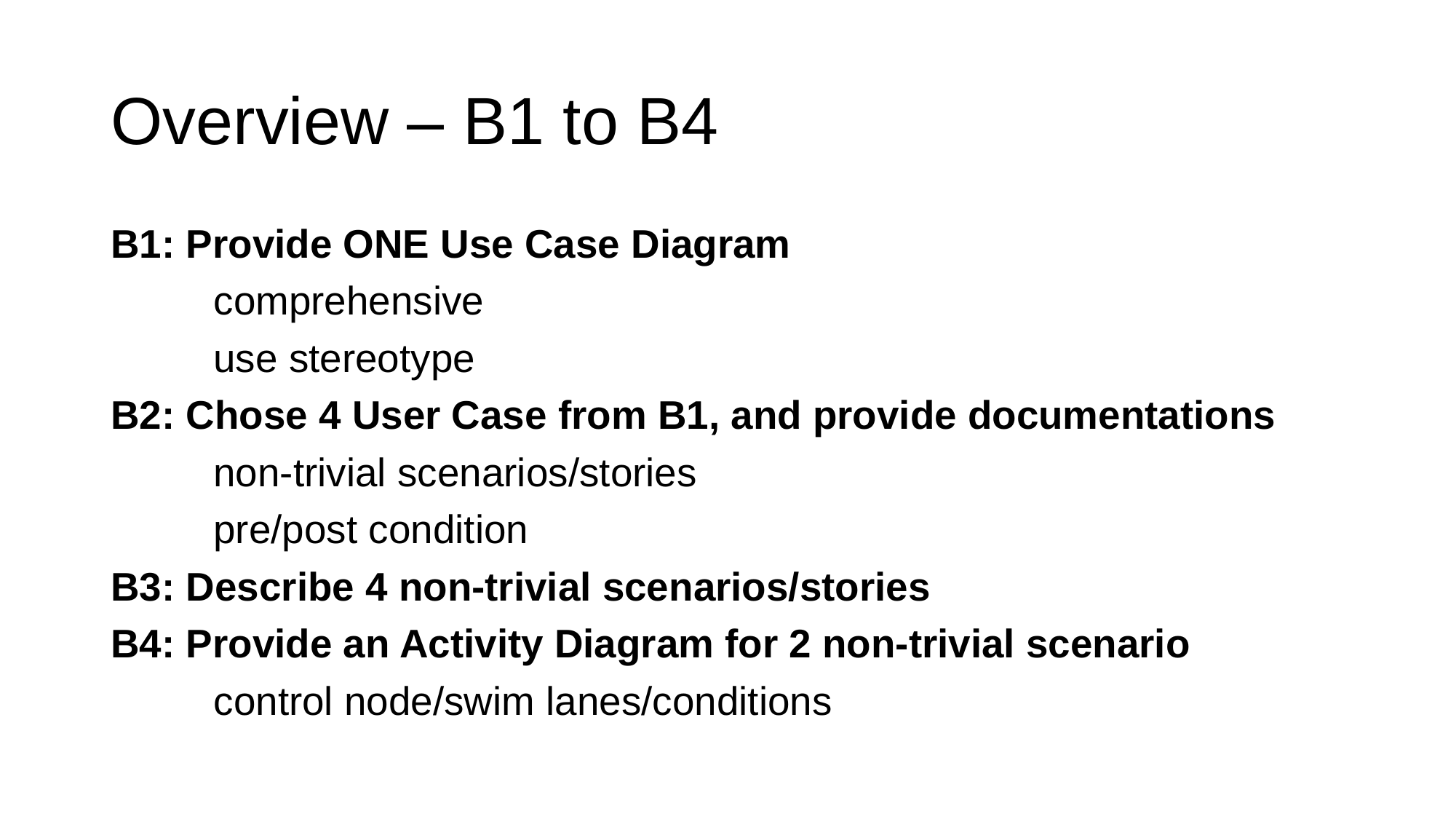

# Overview – B1 to B4
B1: Provide ONE Use Case Diagram
	comprehensive
	use stereotype
B2: Chose 4 User Case from B1, and provide documentations
	non-trivial scenarios/stories
	pre/post condition
B3: Describe 4 non-trivial scenarios/stories
B4: Provide an Activity Diagram for 2 non-trivial scenario
	control node/swim lanes/conditions